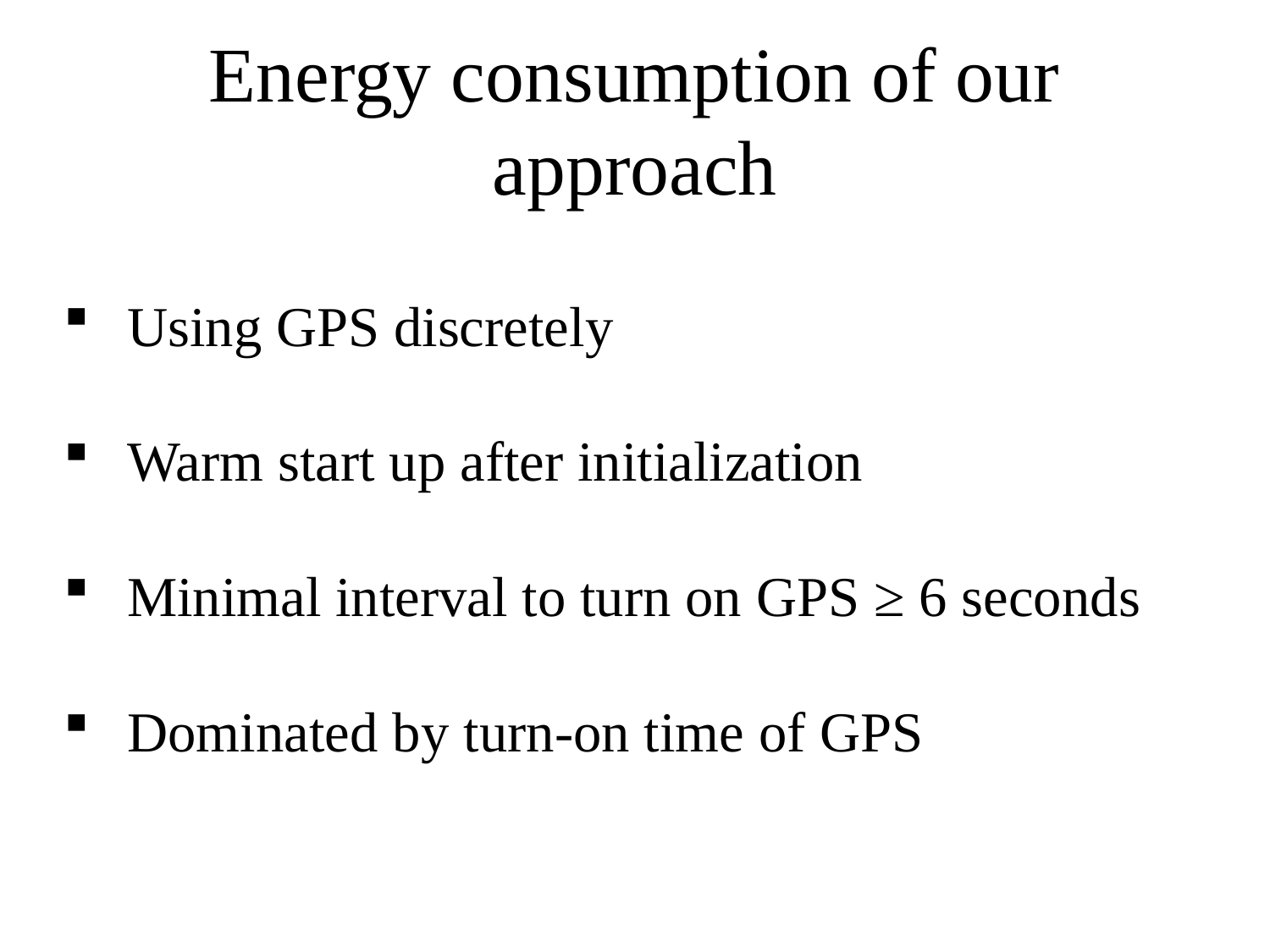

# Energy consumption of our approach
Using GPS discretely
Warm start up after initialization
Minimal interval to turn on GPS ≥ 6 seconds
Dominated by turn-on time of GPS